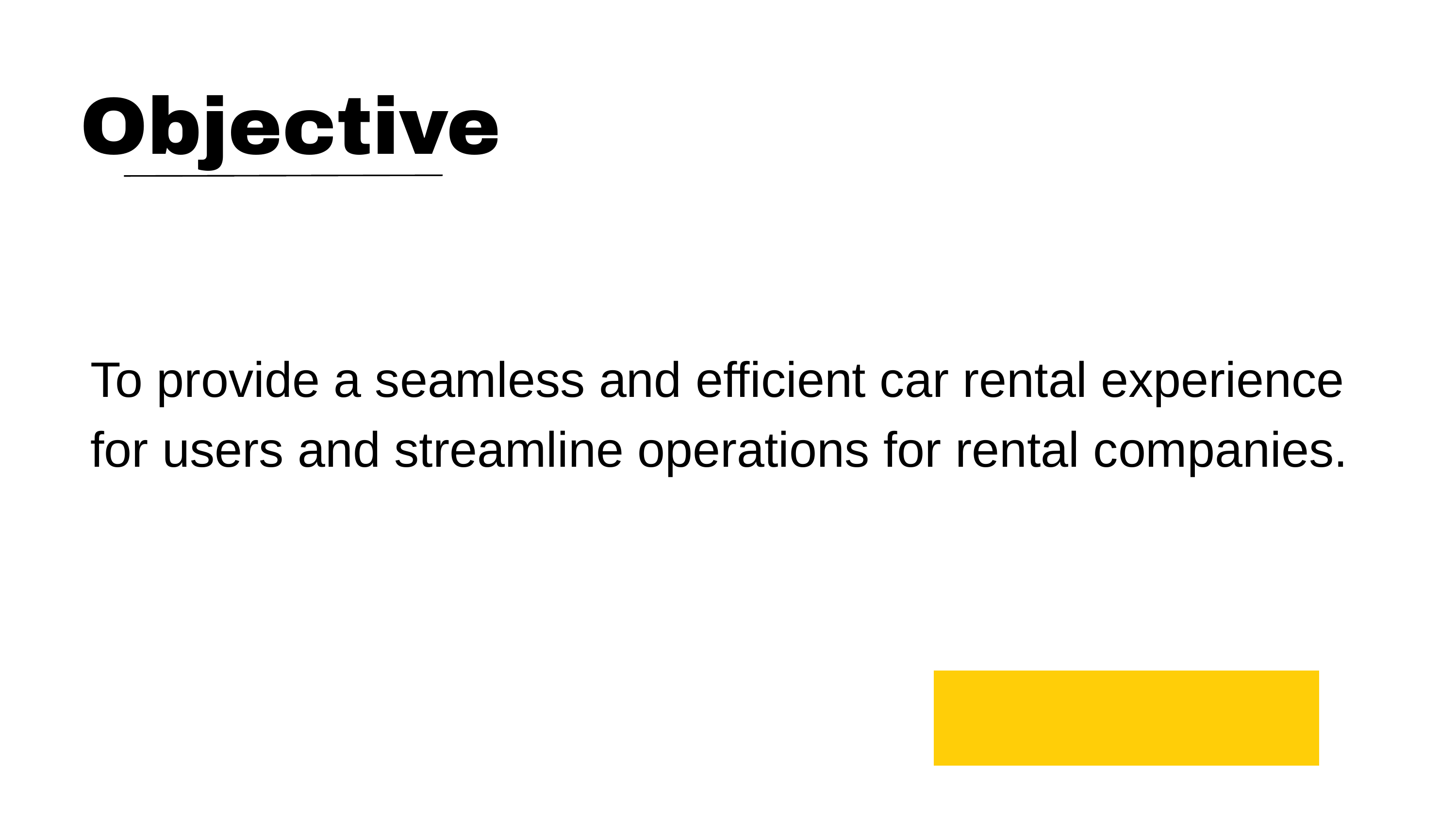

Objective

To provide a seamless and efficient car rental experience for users and streamline operations for rental companies.